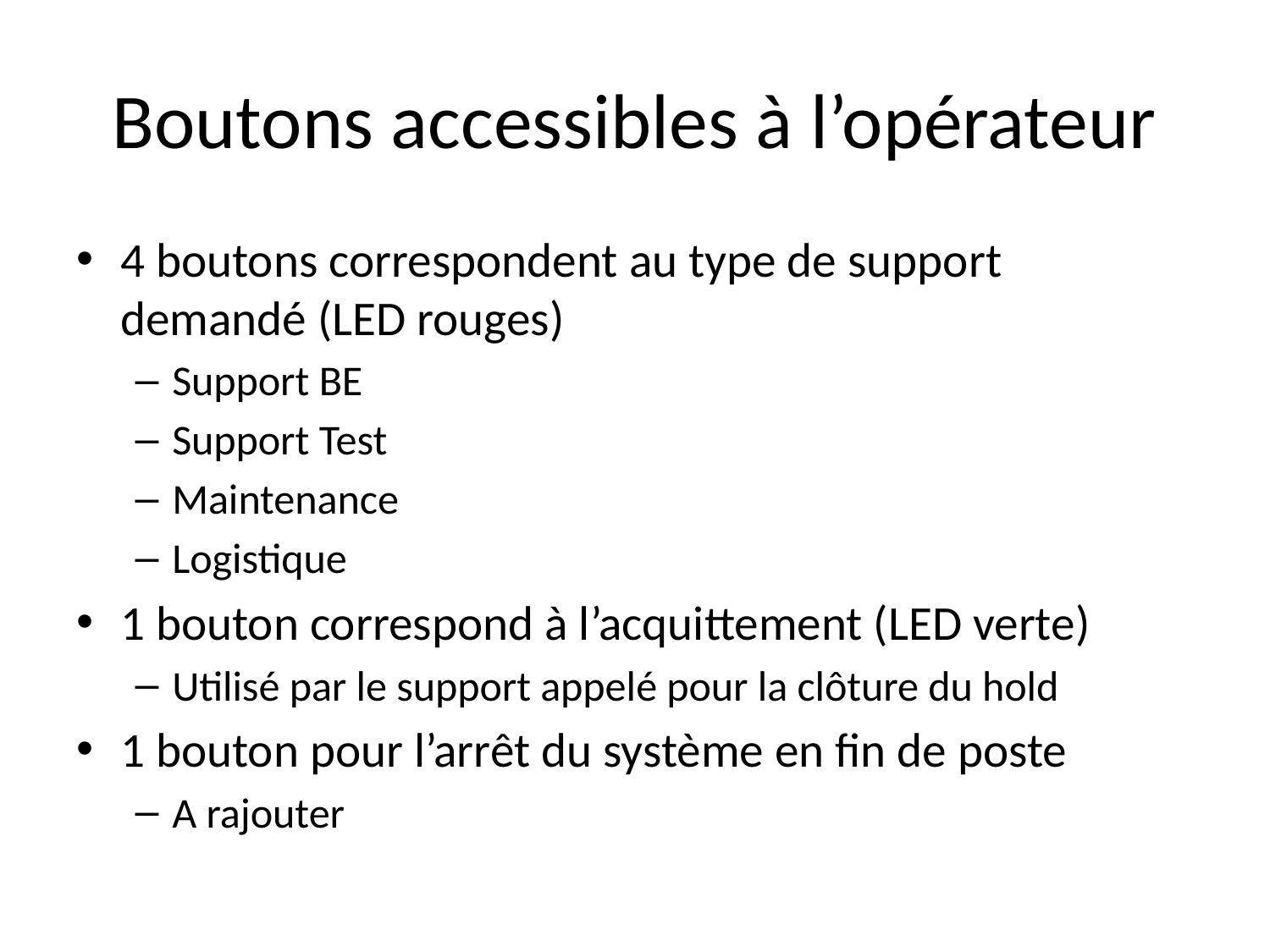

# Boutons accessibles à l’opérateur
4 boutons correspondent au type de support demandé (LED rouges)
Support BE
Support Test
Maintenance
Logistique
1 bouton correspond à l’acquittement (LED verte)
Utilisé par le support appelé pour la clôture du hold
1 bouton pour l’arrêt du système en fin de poste
A rajouter